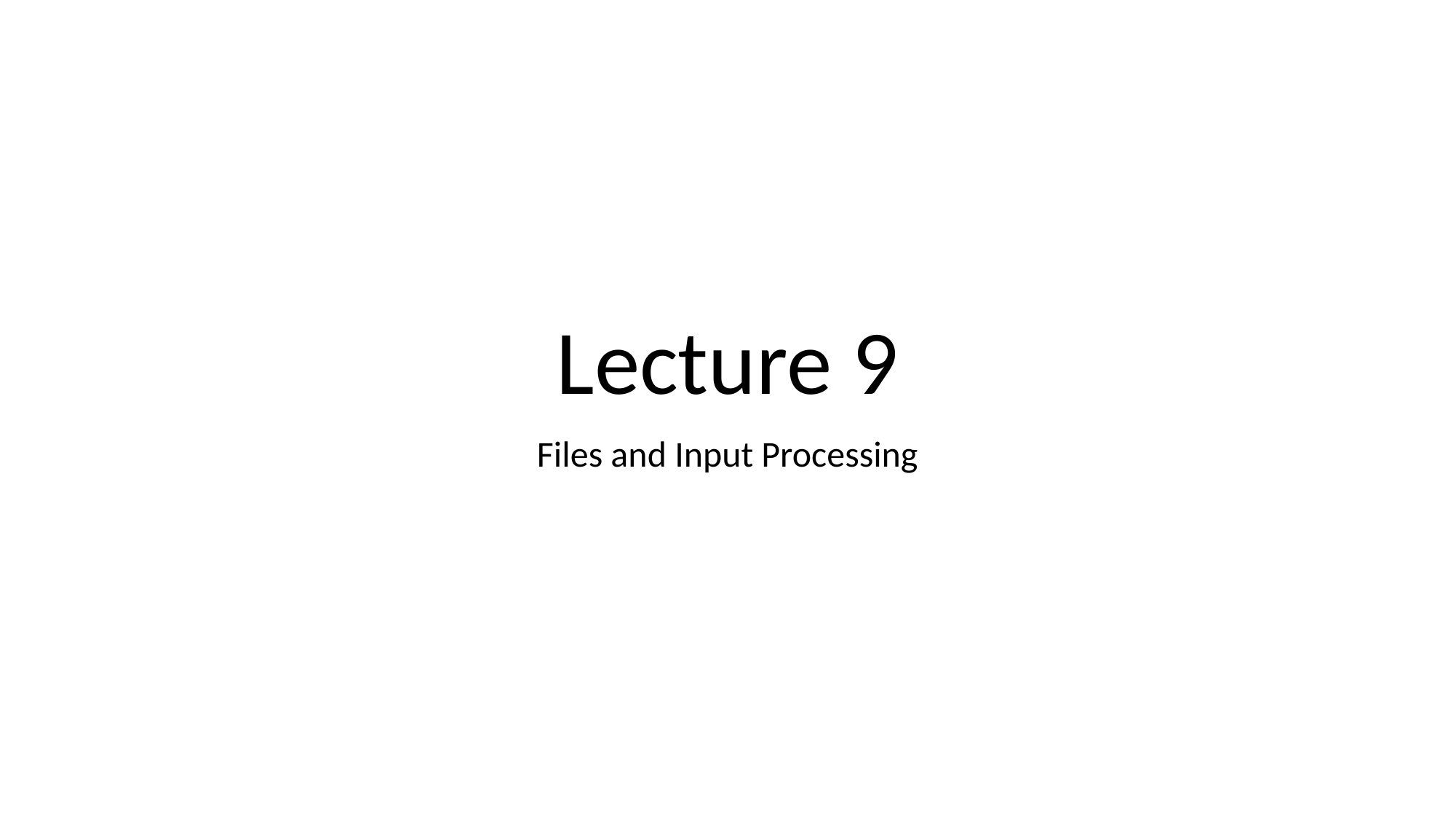

# Lecture 9
Files and Input Processing